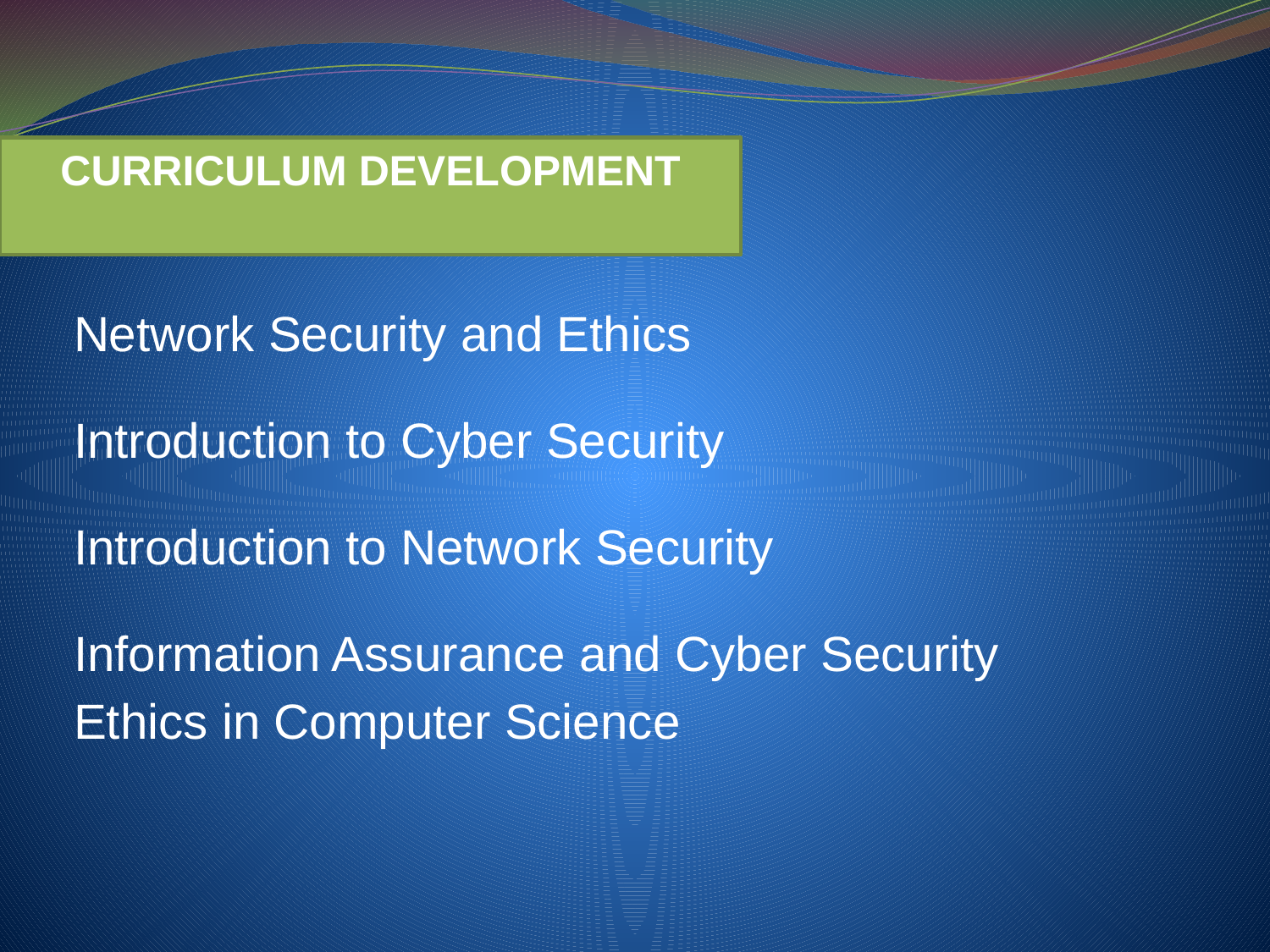

CURRICULUM DEVELOPMENT
Network Security and Ethics

Introduction to Cyber Security

Introduction to Network Security

Information Assurance and Cyber Security
Ethics in Computer Science